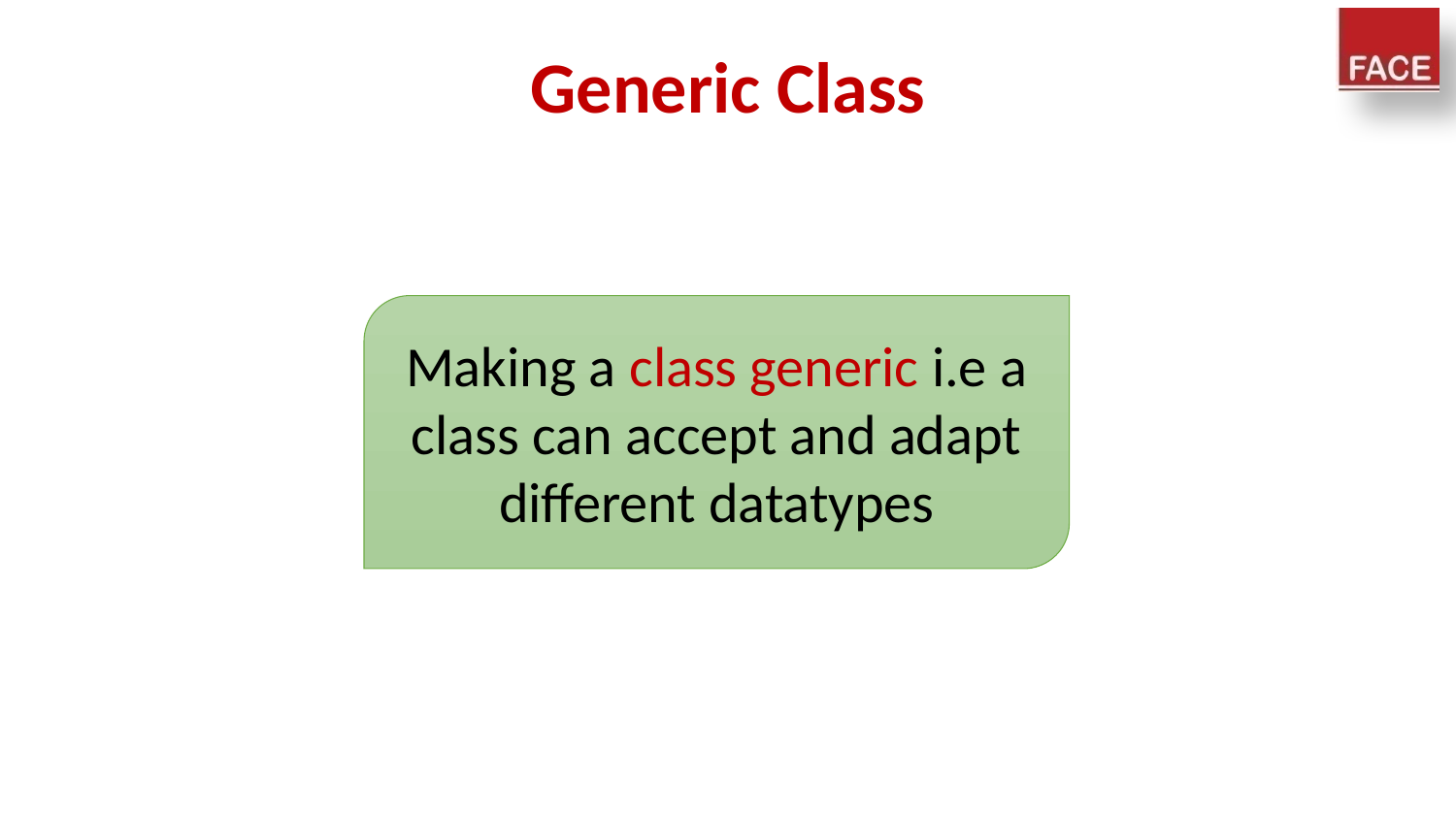

# Generic Class

Making a class generic i.e a class can accept and adapt different datatypes